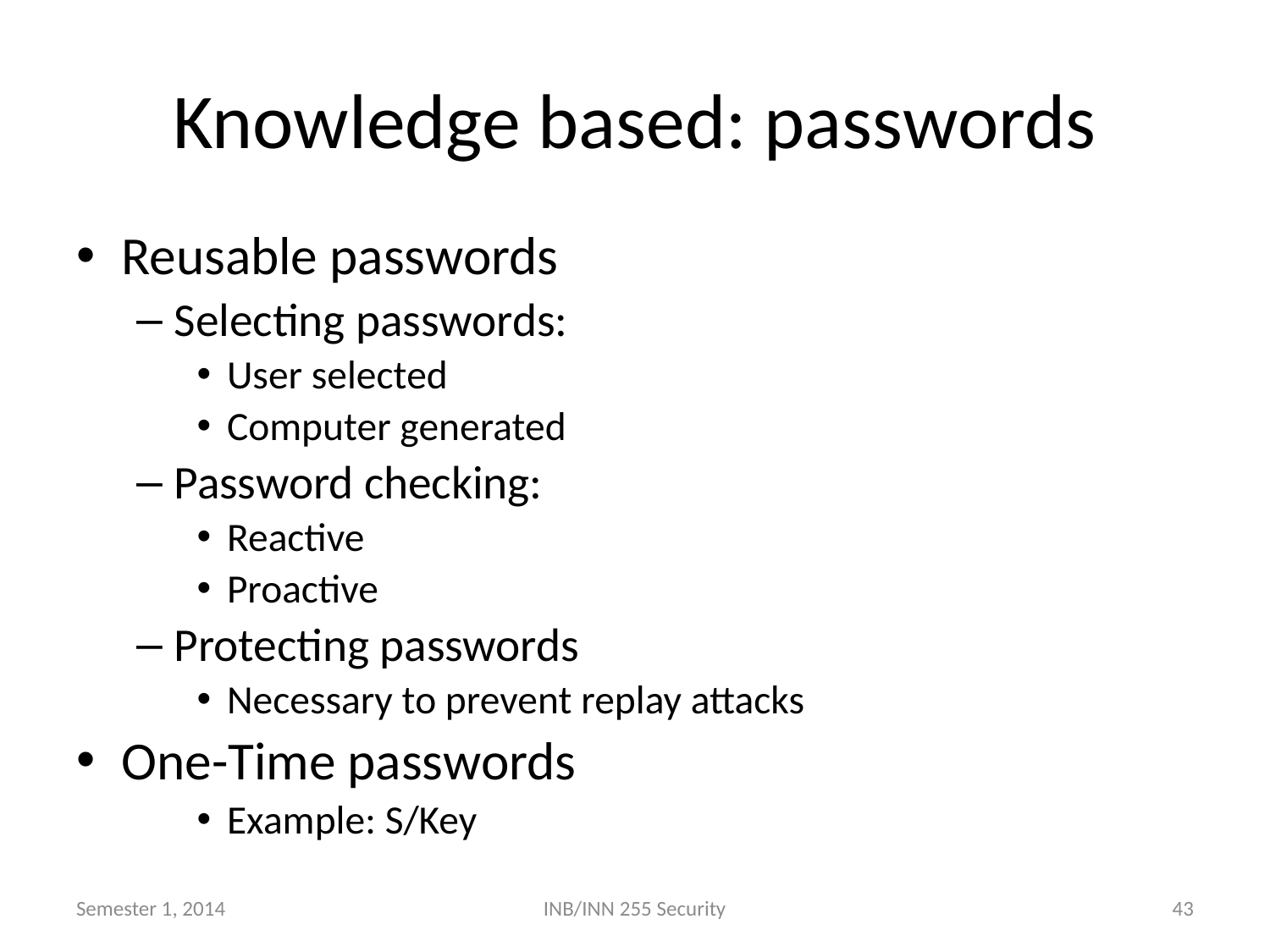

# Knowledge based: passwords
Reusable passwords
Selecting passwords:
User selected
Computer generated
Password checking:
Reactive
Proactive
Protecting passwords
Necessary to prevent replay attacks
One-Time passwords
Example: S/Key
Semester 1, 2014
INB/INN 255 Security
43